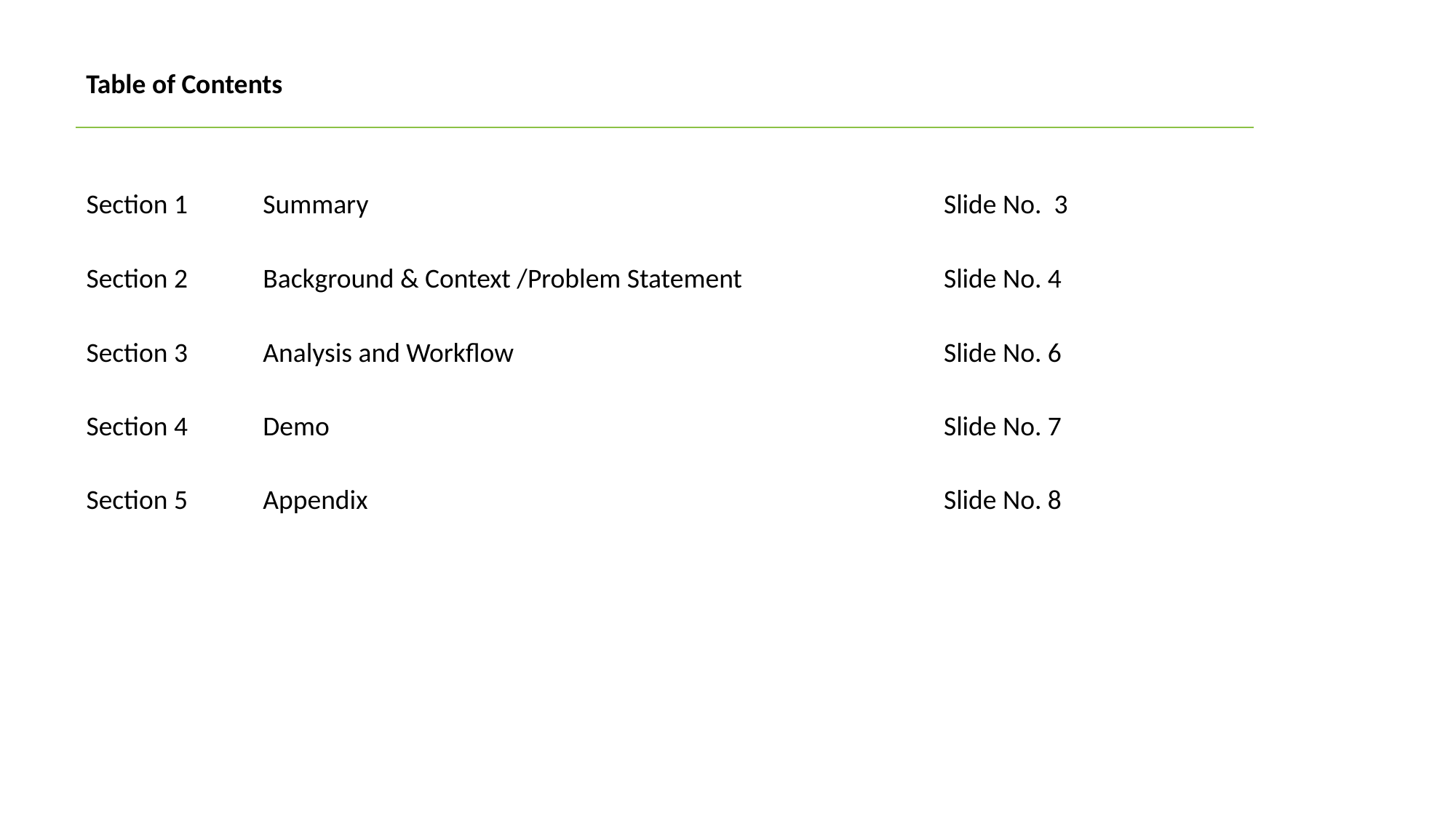

Table of Contents
| Section 1 | Summary | Slide No. 3 |
| --- | --- | --- |
| Section 2 | Background & Context /Problem Statement | Slide No. 4 |
| Section 3 | Analysis and Workflow | Slide No. 6 |
| Section 4 | Demo | Slide No. 7 |
| Section 5 | Appendix | Slide No. 8 |